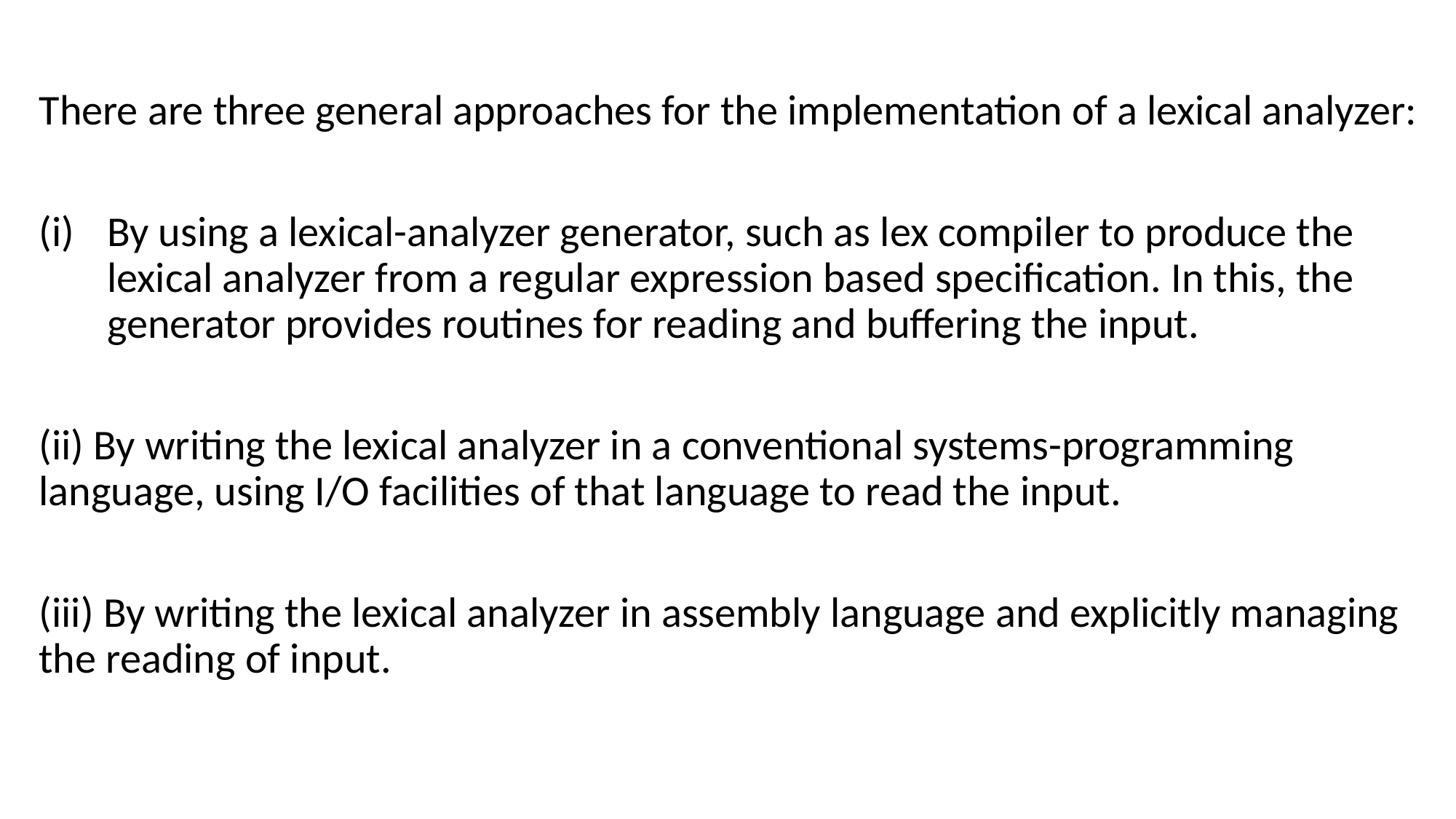

There are three general approaches for the implementation of a lexical analyzer:

By using a lexical-analyzer generator, such as lex compiler to produce the lexical analyzer from a regular expression based specification. In this, the generator provides routines for reading and buffering the input.

(ii) By writing the lexical analyzer in a conventional systems-programming language, using I/O facilities of that language to read the input.

(iii) By writing the lexical analyzer in assembly language and explicitly managing the reading of input.